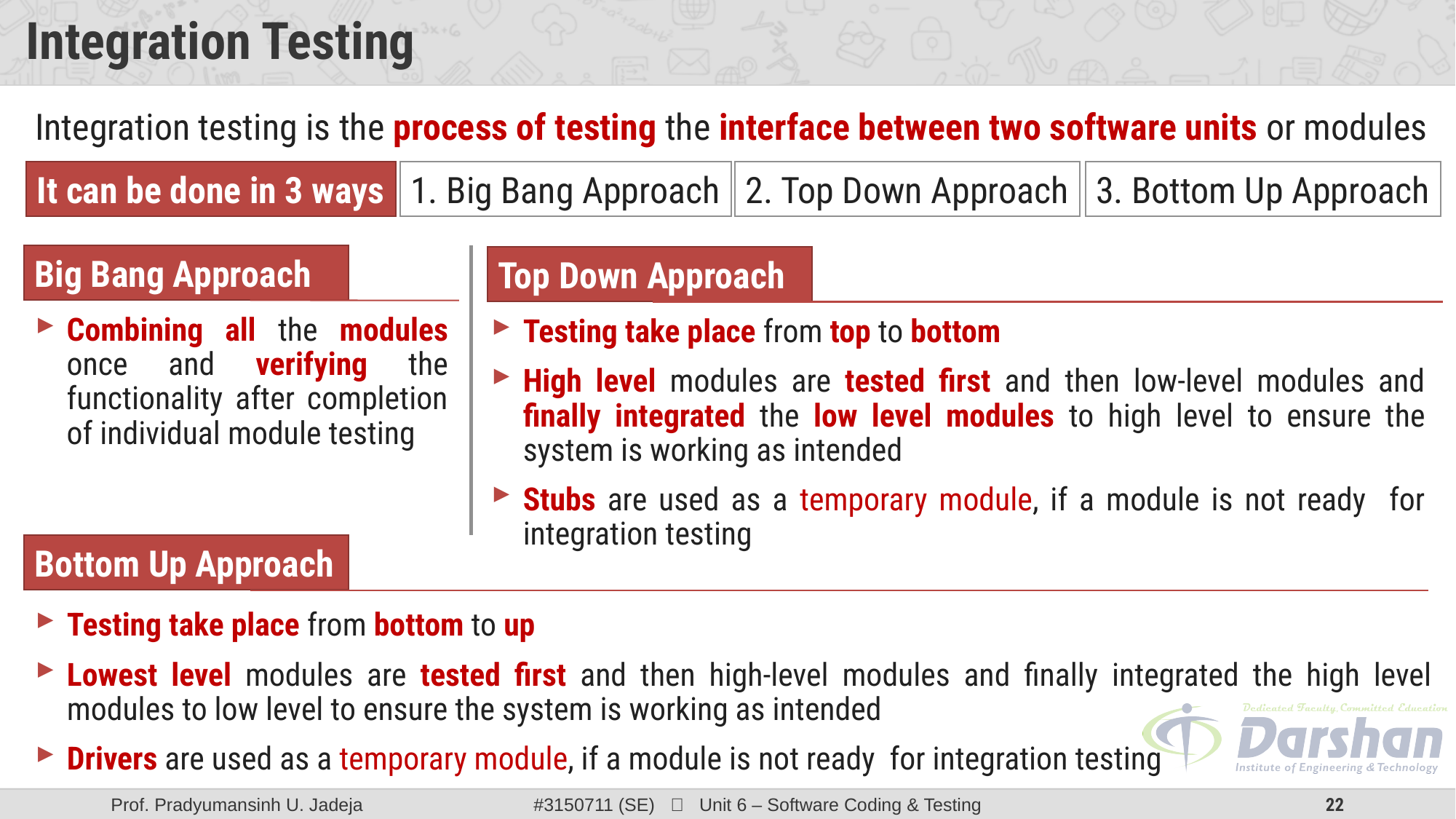

# Integration Testing
Integration testing is the process of testing the interface between two software units or modules
It can be done in 3 ways
1. Big Bang Approach
2. Top Down Approach
3. Bottom Up Approach
Big Bang Approach
Top Down Approach
Combining all the modules once and verifying the functionality after completion of individual module testing
Testing take place from top to bottom
High level modules are tested first and then low-level modules and finally integrated the low level modules to high level to ensure the system is working as intended
Stubs are used as a temporary module, if a module is not ready  for integration testing
Bottom Up Approach
Testing take place from bottom to up
Lowest level modules are tested first and then high-level modules and finally integrated the high level modules to low level to ensure the system is working as intended
Drivers are used as a temporary module, if a module is not ready  for integration testing